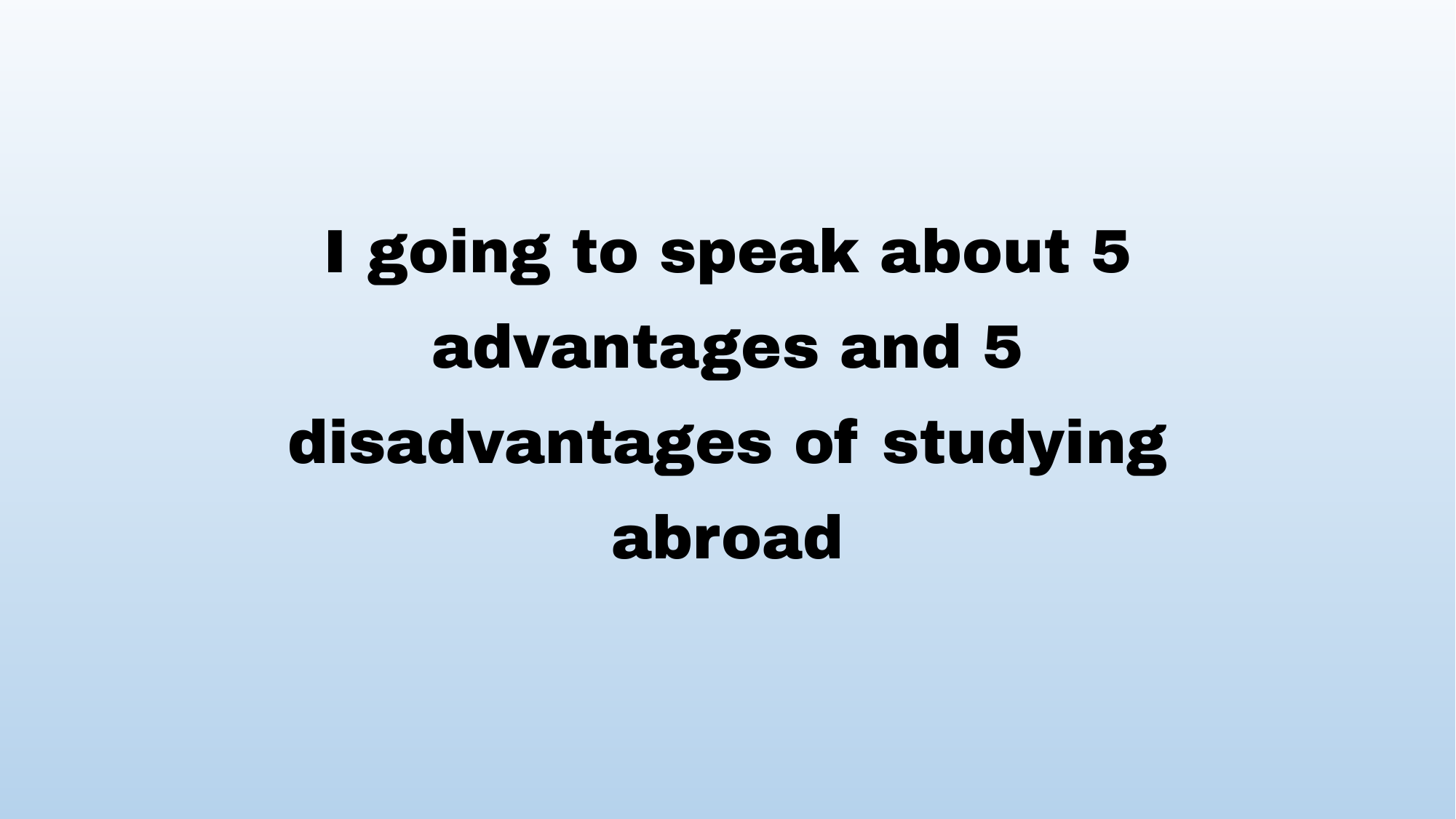

# I going to speak about 5 advantages and 5 disadvantages of studying abroad